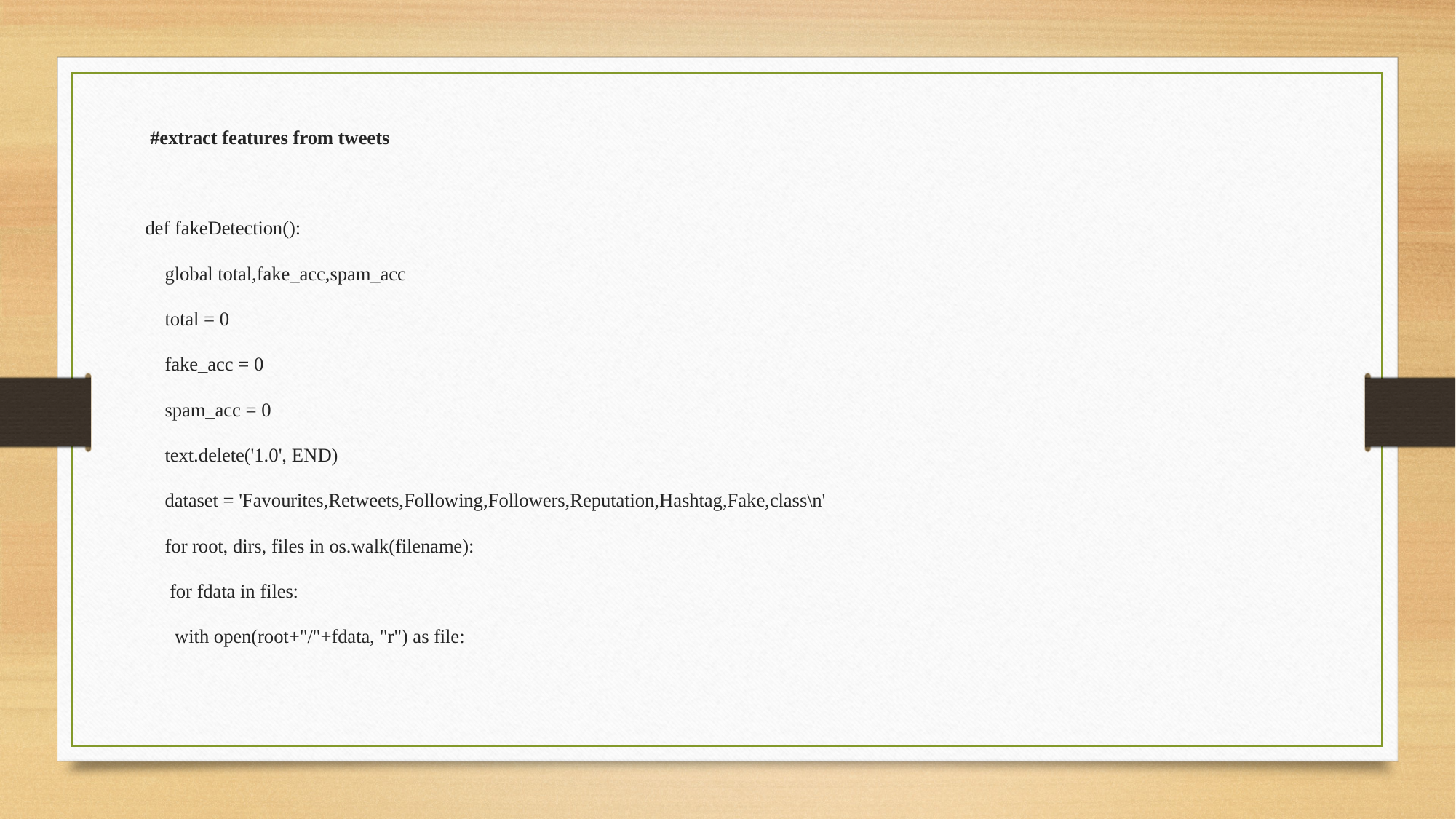

#extract features from tweets

def fakeDetection():
    global total,fake_acc,spam_acc
    total = 0
    fake_acc = 0
    spam_acc = 0
    text.delete('1.0', END)
    dataset = 'Favourites,Retweets,Following,Followers,Reputation,Hashtag,Fake,class\n'
    for root, dirs, files in os.walk(filename):
     for fdata in files:
      with open(root+"/"+fdata, "r") as file: